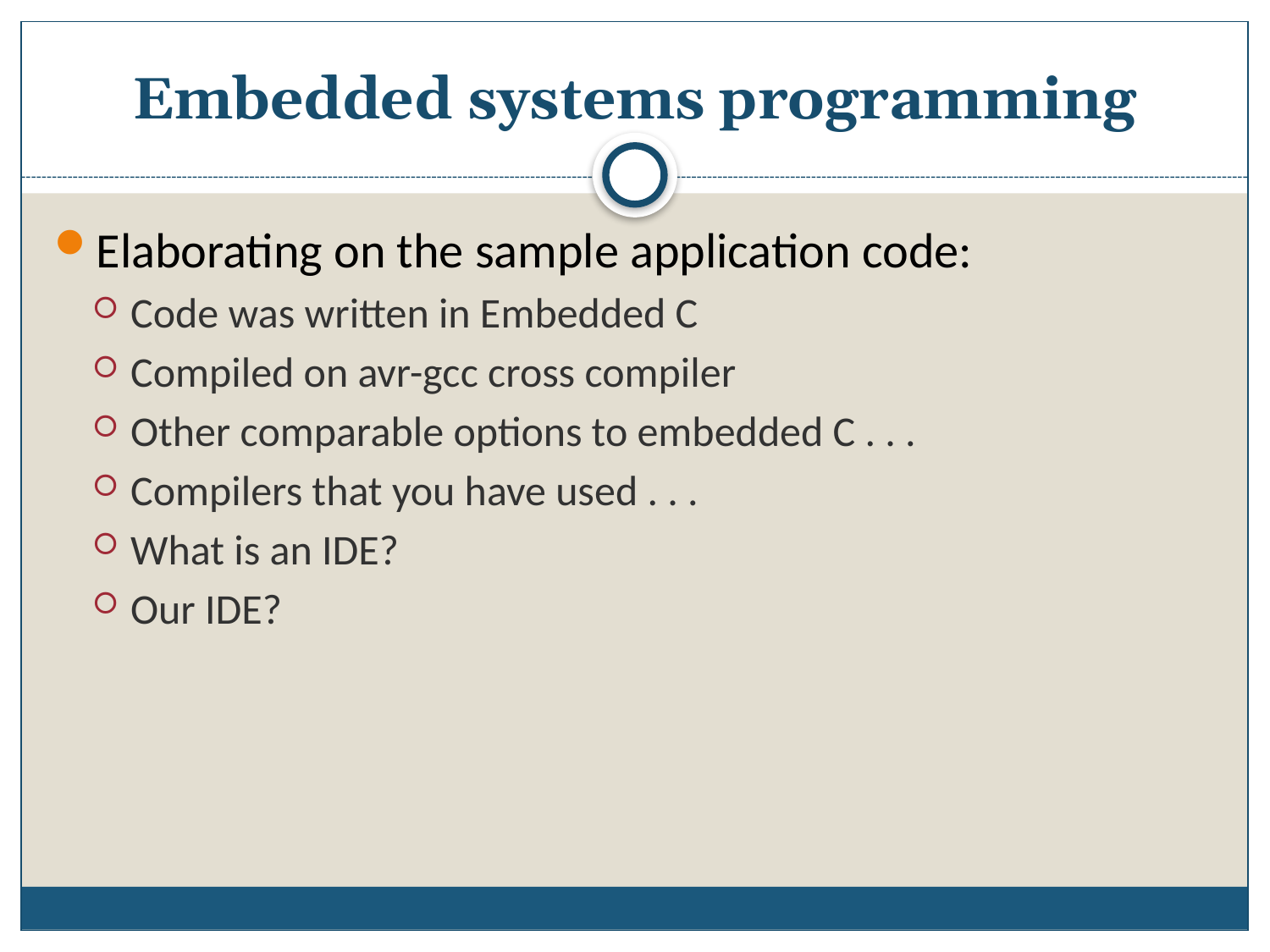

# Embedded systems programming
Elaborating on the sample application code:
Code was written in Embedded C
Compiled on avr-gcc cross compiler
Other comparable options to embedded C . . .
Compilers that you have used . . .
What is an IDE?
Our IDE?